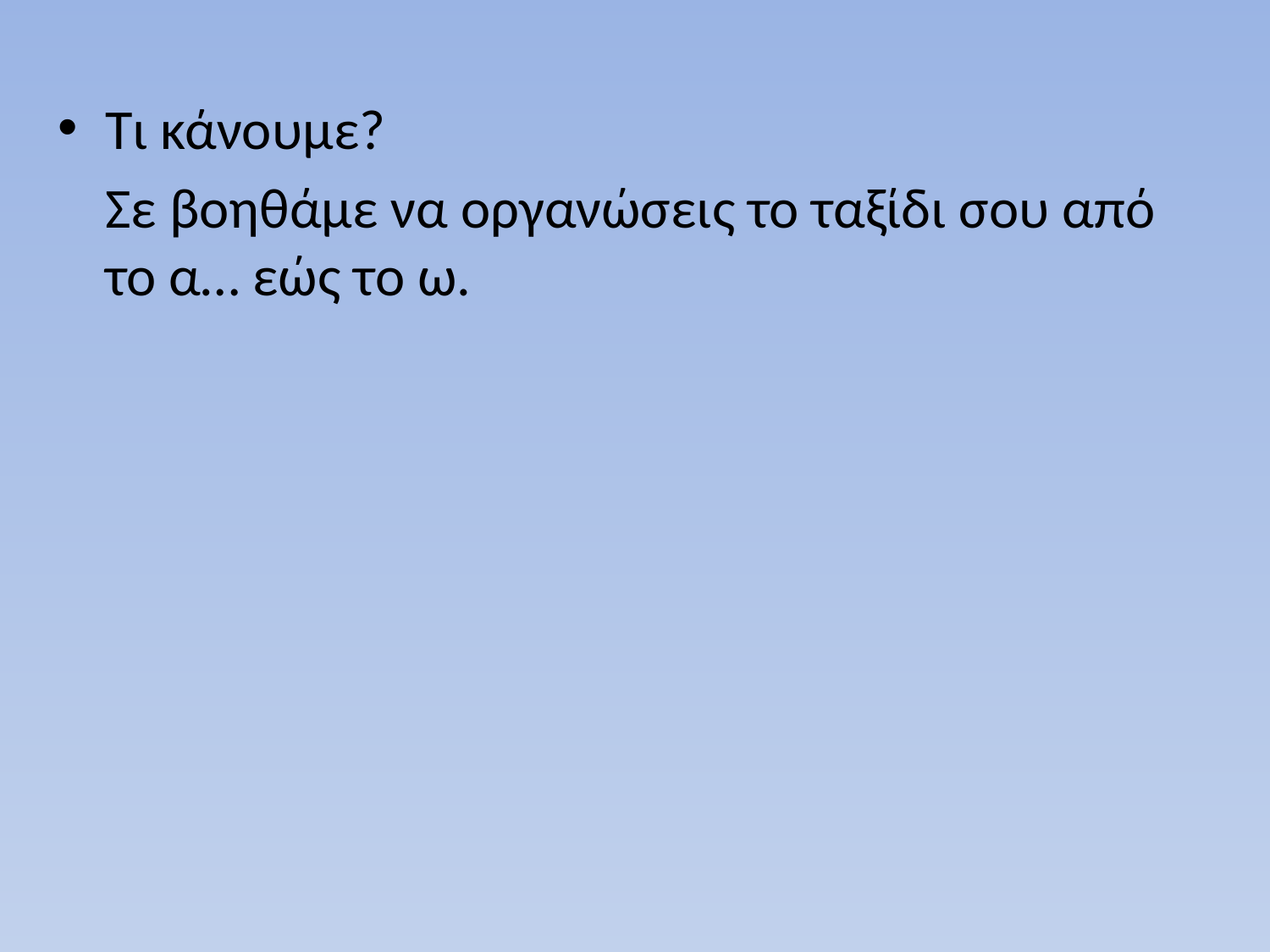

Τι κάνουμε?
	Σε βοηθάμε να οργανώσεις το ταξίδι σου από το α… εώς το ω.